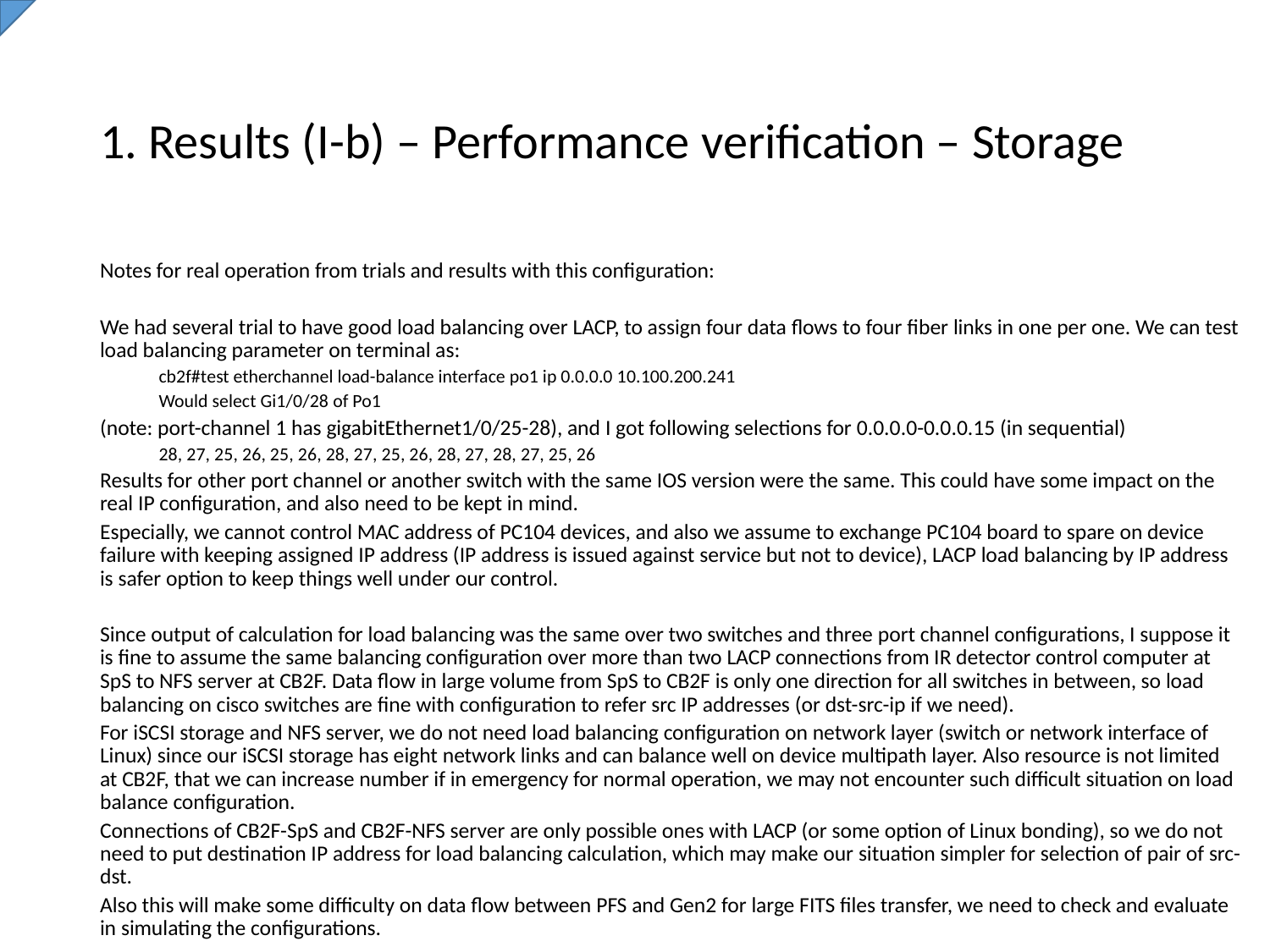

# 1. Results (I-b) – Performance verification – Storage
Notes for real operation from trials and results with this configuration:

We had several trial to have good load balancing over LACP, to assign four data flows to four fiber links in one per one. We can test load balancing parameter on terminal as:
cb2f#test etherchannel load-balance interface po1 ip 0.0.0.0 10.100.200.241
Would select Gi1/0/28 of Po1
(note: port-channel 1 has gigabitEthernet1/0/25-28), and I got following selections for 0.0.0.0-0.0.0.15 (in sequential)
28, 27, 25, 26, 25, 26, 28, 27, 25, 26, 28, 27, 28, 27, 25, 26
Results for other port channel or another switch with the same IOS version were the same. This could have some impact on the real IP configuration, and also need to be kept in mind.
Especially, we cannot control MAC address of PC104 devices, and also we assume to exchange PC104 board to spare on device failure with keeping assigned IP address (IP address is issued against service but not to device), LACP load balancing by IP address is safer option to keep things well under our control.

Since output of calculation for load balancing was the same over two switches and three port channel configurations, I suppose it is fine to assume the same balancing configuration over more than two LACP connections from IR detector control computer at SpS to NFS server at CB2F. Data flow in large volume from SpS to CB2F is only one direction for all switches in between, so load balancing on cisco switches are fine with configuration to refer src IP addresses (or dst-src-ip if we need).
For iSCSI storage and NFS server, we do not need load balancing configuration on network layer (switch or network interface of Linux) since our iSCSI storage has eight network links and can balance well on device multipath layer. Also resource is not limited at CB2F, that we can increase number if in emergency for normal operation, we may not encounter such difficult situation on load balance configuration.
Connections of CB2F-SpS and CB2F-NFS server are only possible ones with LACP (or some option of Linux bonding), so we do not need to put destination IP address for load balancing calculation, which may make our situation simpler for selection of pair of src-dst.
Also this will make some difficulty on data flow between PFS and Gen2 for large FITS files transfer, we need to check and evaluate in simulating the configurations.